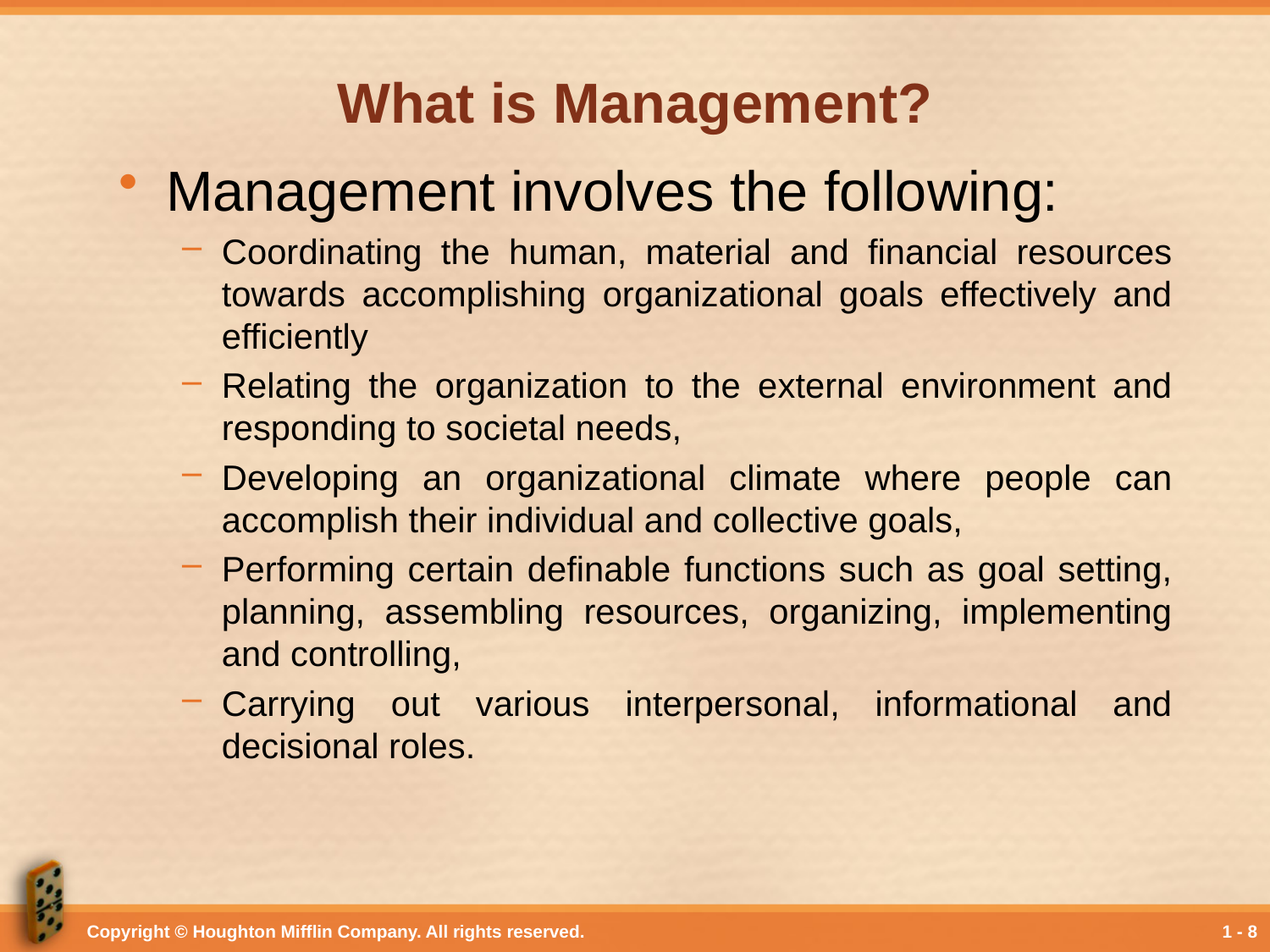

# What is Management?
Management involves the following:
Coordinating the human, material and financial resources towards accomplishing organizational goals effectively and efficiently
Relating the organization to the external environment and responding to societal needs,
Developing an organizational climate where people can accomplish their individual and collective goals,
Performing certain definable functions such as goal setting, planning, assembling resources, organizing, implementing and controlling,
Carrying out various interpersonal, informational and decisional roles.

Copyright © Houghton Mifflin Company. All rights reserved.
1 - 8